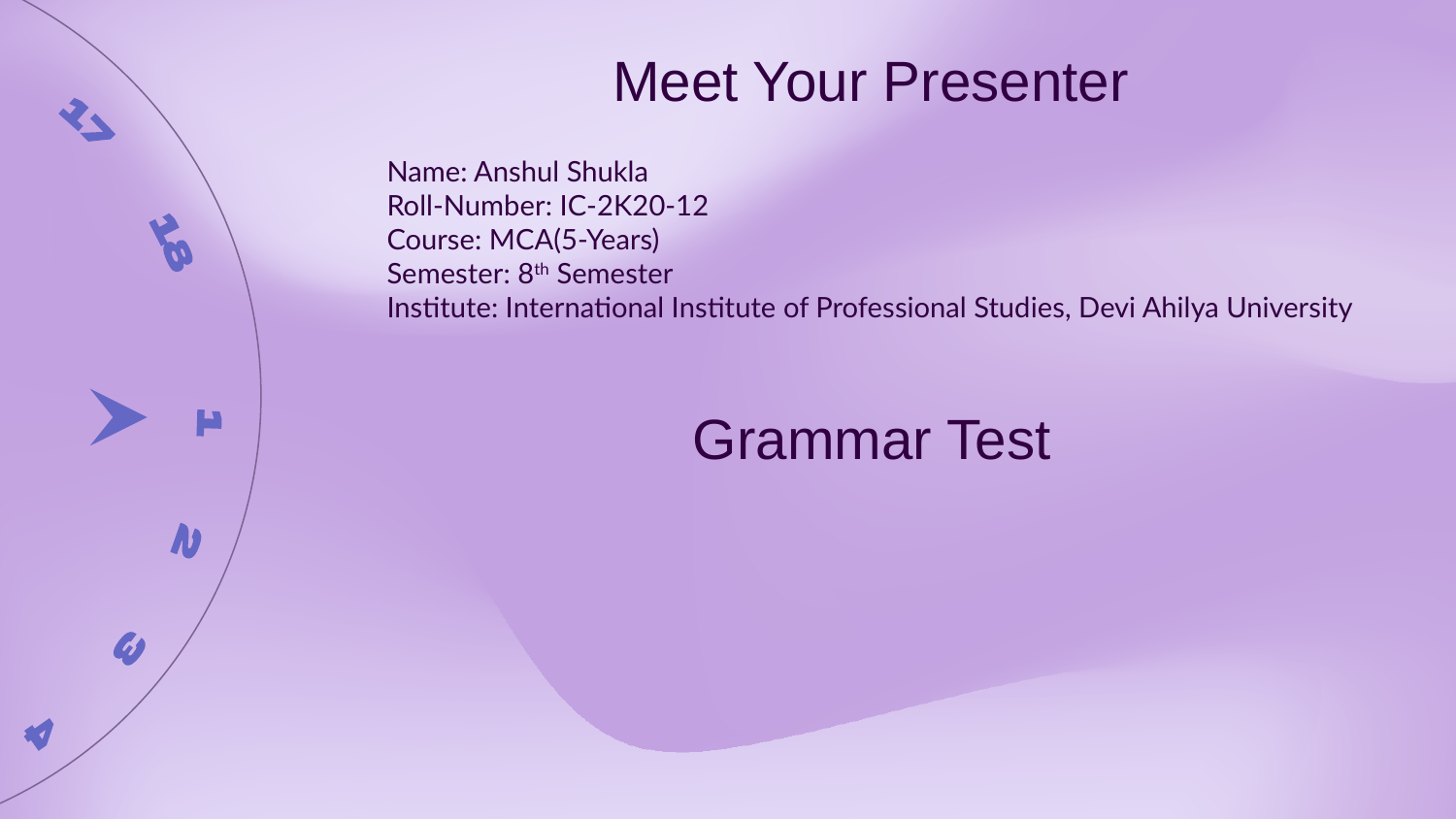

Meet Your Presenter
Name: Anshul Shukla
Roll-Number: IC-2K20-12
Course: MCA(5-Years)
Semester: 8th Semester
Institute: International Institute of Professional Studies, Devi Ahilya University

Grammar Test